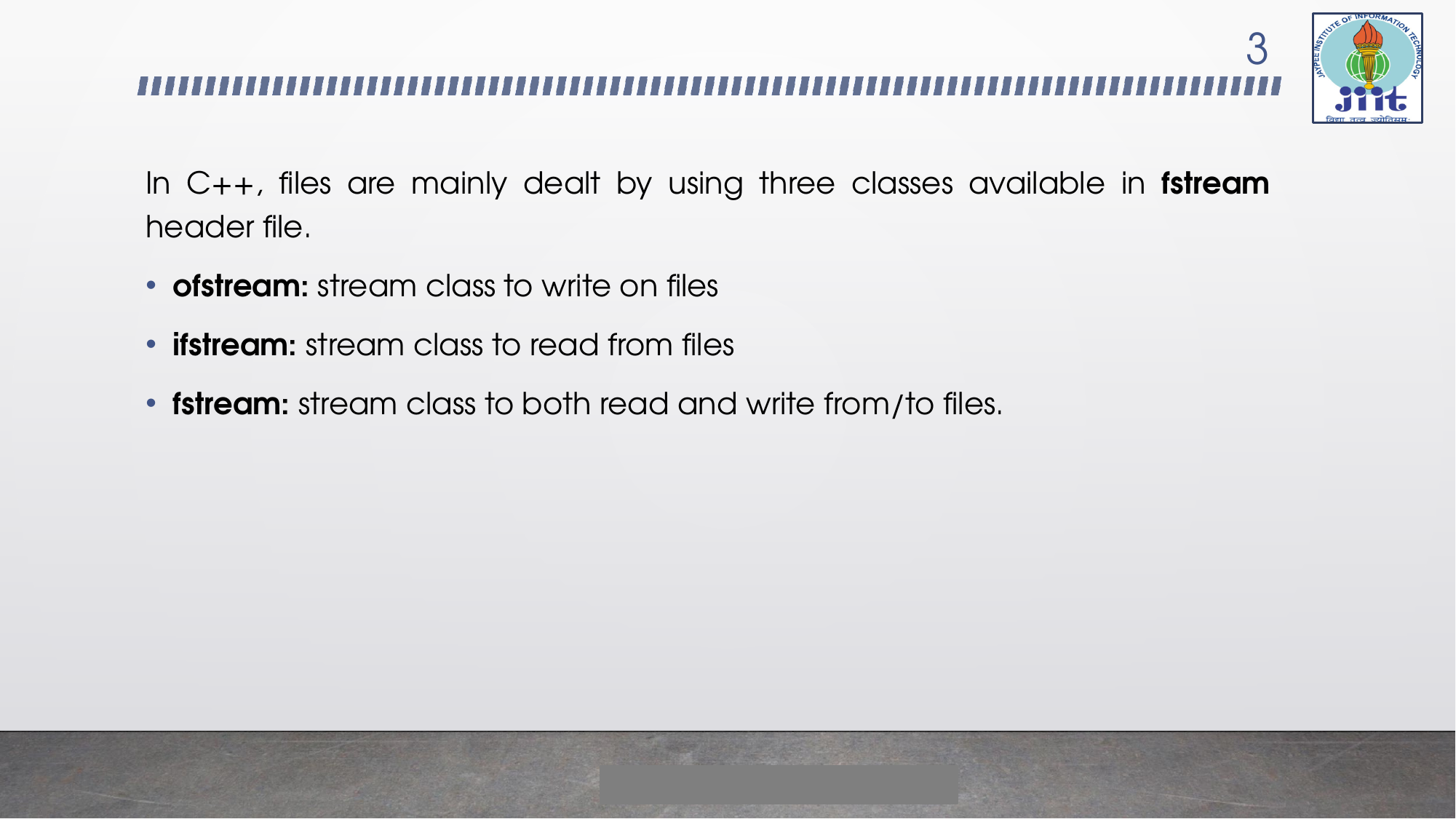

3
In C++, files are mainly dealt by using three classes available in fstream header file.
ofstream: stream class to write on files
ifstream: stream class to read from files
fstream: stream class to both read and write from/to files.